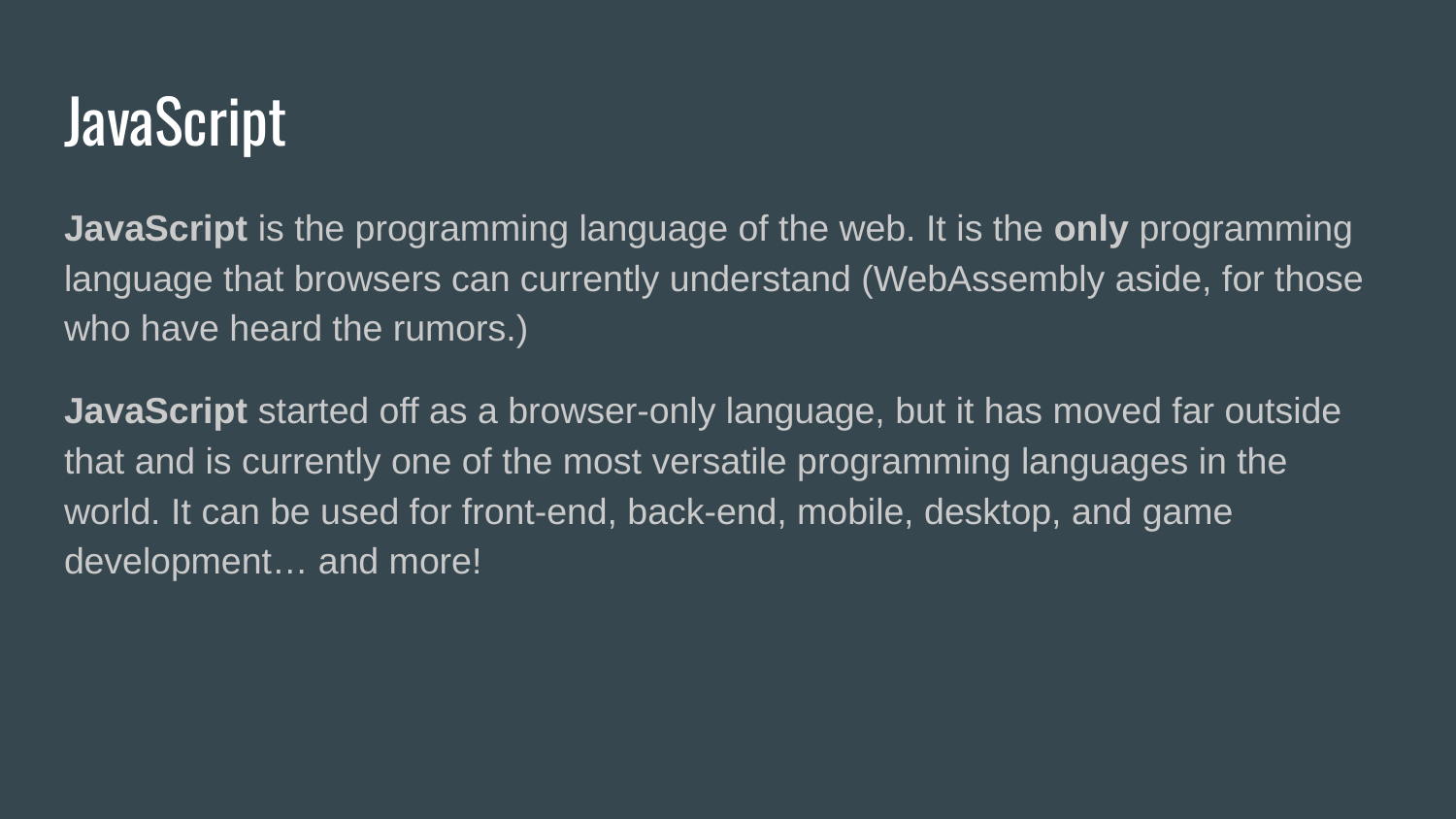

# JavaScript
JavaScript is the programming language of the web. It is the only programming language that browsers can currently understand (WebAssembly aside, for those who have heard the rumors.)
JavaScript started off as a browser-only language, but it has moved far outside that and is currently one of the most versatile programming languages in the world. It can be used for front-end, back-end, mobile, desktop, and game development… and more!